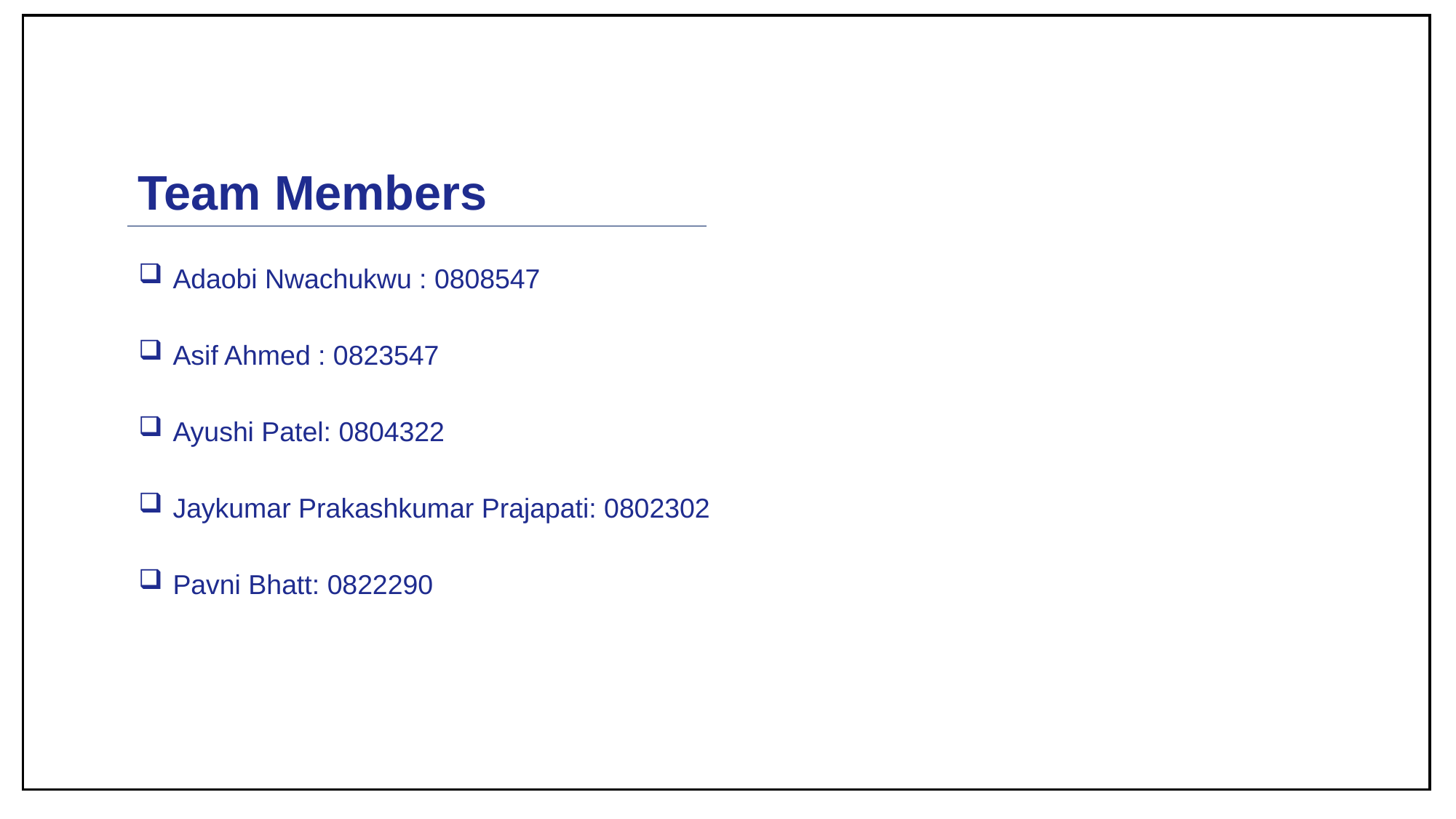

# Team Members
Adaobi Nwachukwu : 0808547

Asif Ahmed : 0823547

Ayushi​ Patel: 0804322

Jaykumar Prakashkumar Prajapati: 0802302

Pavni Bhatt: 0822290